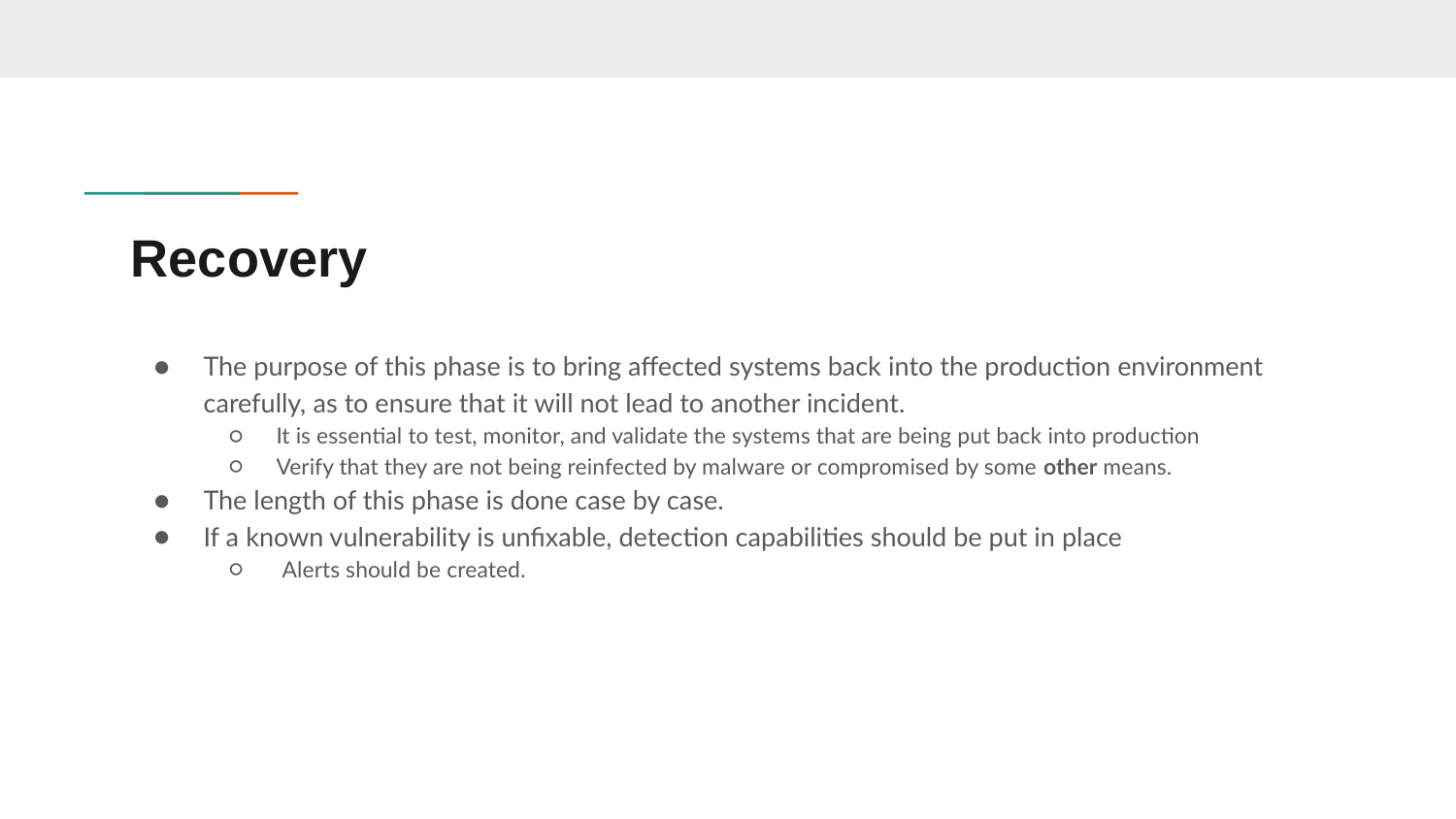

# Recovery
The purpose of this phase is to bring affected systems back into the production environment carefully, as to ensure that it will not lead to another incident.
It is essential to test, monitor, and validate the systems that are being put back into production
Verify that they are not being reinfected by malware or compromised by some other means.
The length of this phase is done case by case.
If a known vulnerability is unfixable, detection capabilities should be put in place
 Alerts should be created.